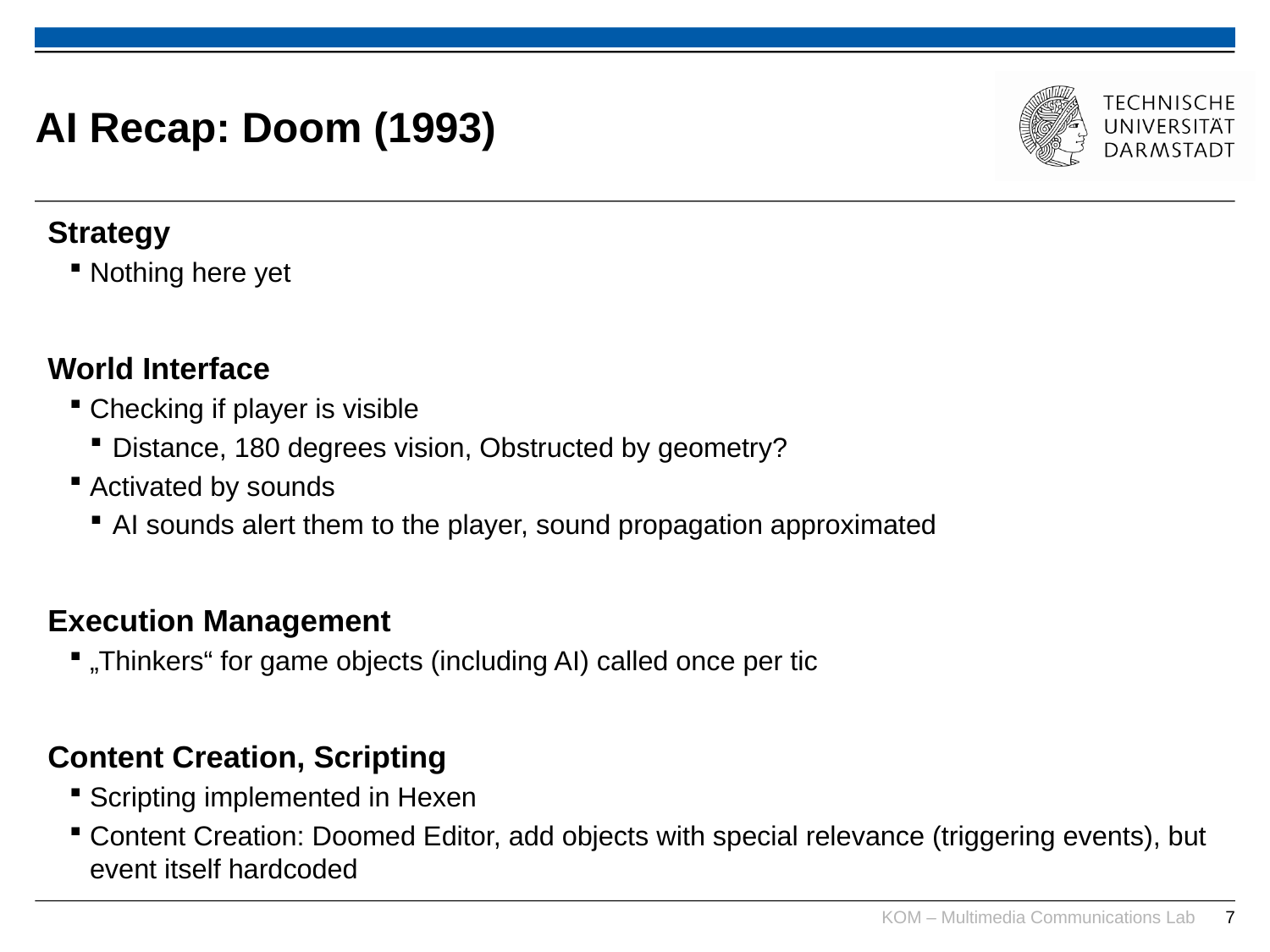

# AI Recap: Doom (1993)
Strategy
Nothing here yet

World Interface
Checking if player is visible
Distance, 180 degrees vision, Obstructed by geometry?
Activated by sounds
AI sounds alert them to the player, sound propagation approximated

Execution Management
„Thinkers“ for game objects (including AI) called once per tic

Content Creation, Scripting
Scripting implemented in Hexen
Content Creation: Doomed Editor, add objects with special relevance (triggering events), but event itself hardcoded